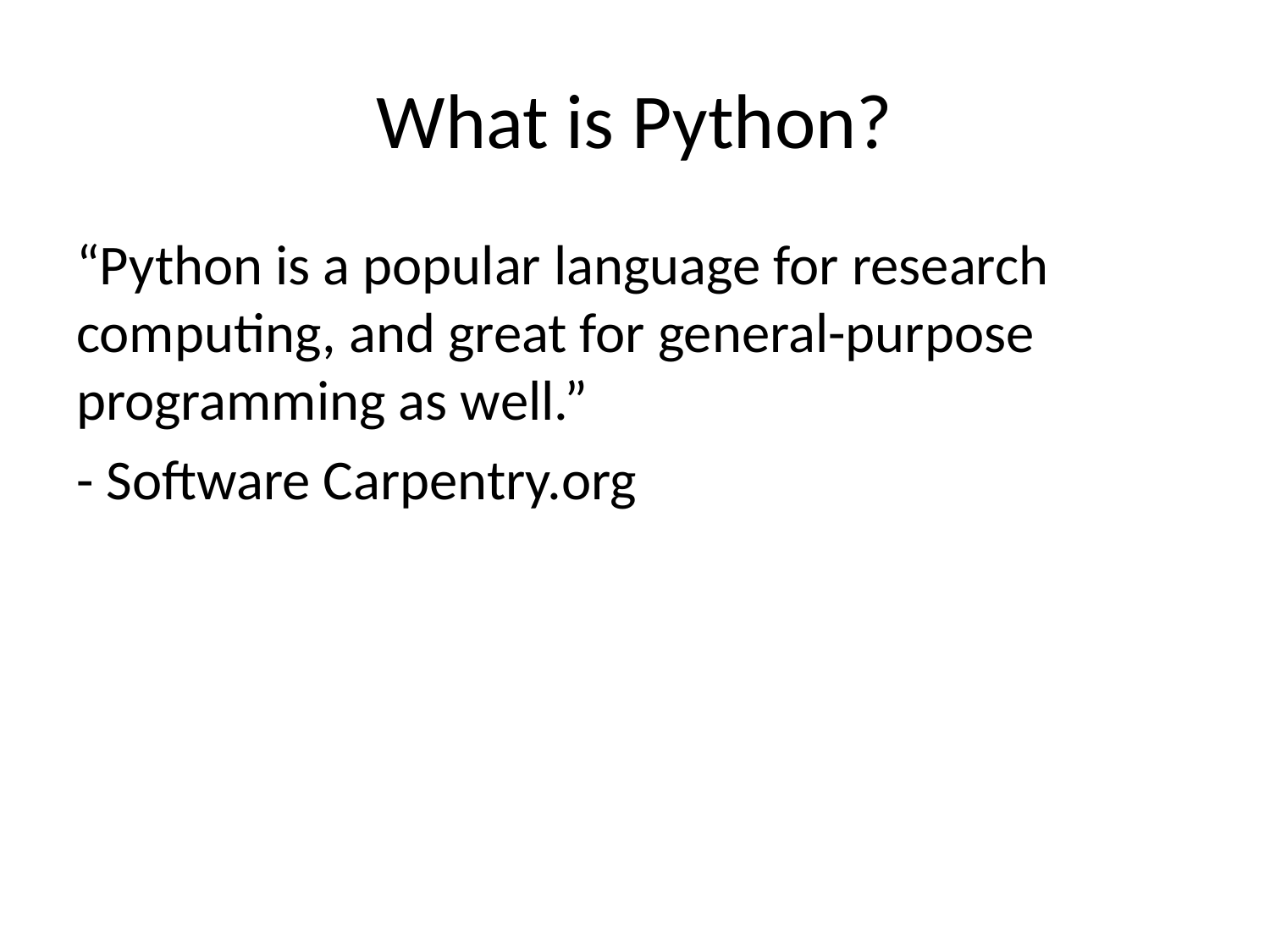

# What is Python?
“Python is a popular language for research computing, and great for general-purpose programming as well.”
- Software Carpentry.org